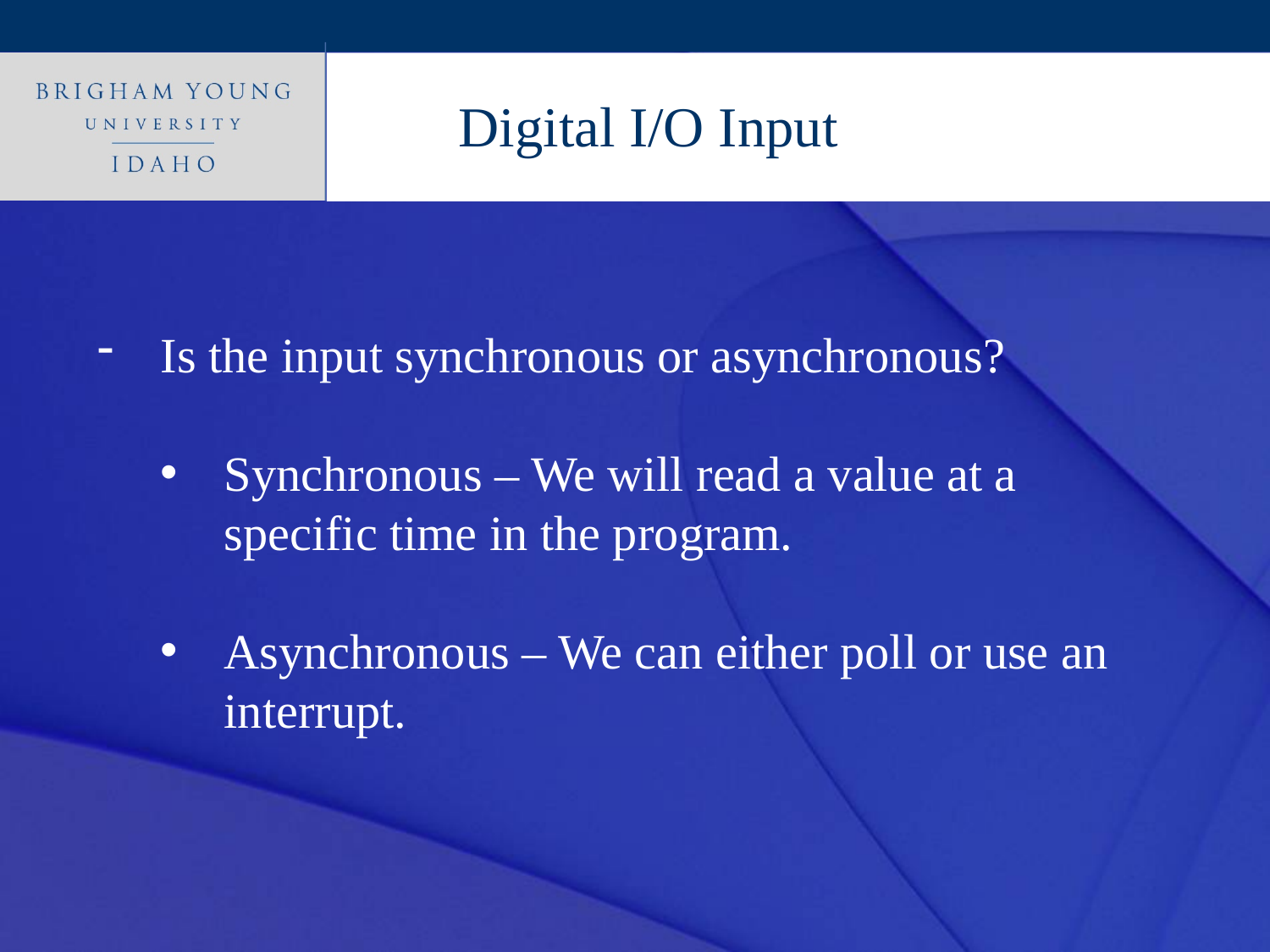

Digital I/O Input
Is the input synchronous or asynchronous?

Synchronous – We will read a value at a specific time in the program.

Asynchronous – We can either poll or use an interrupt.